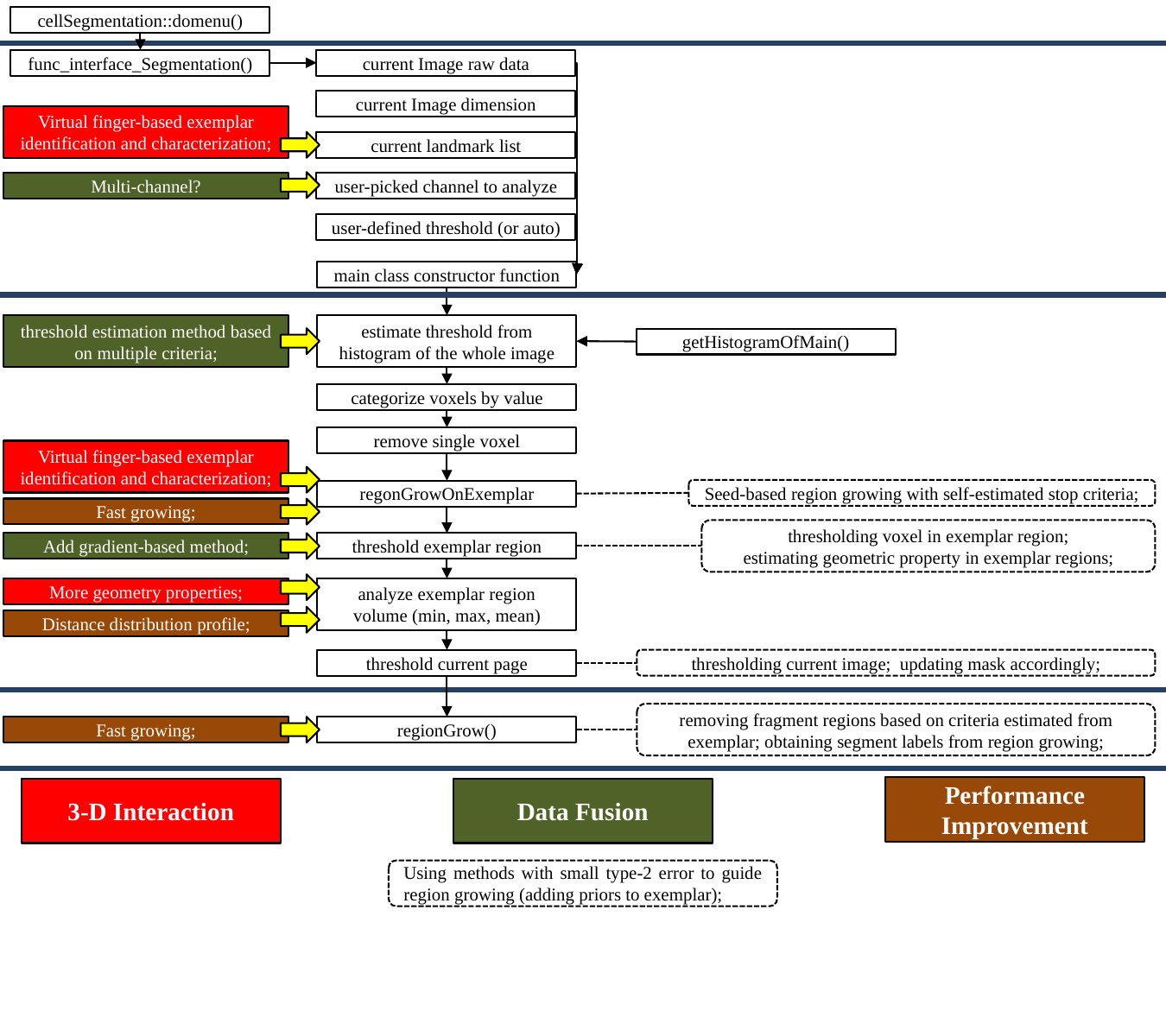

cellSegmentation::domenu()
func_interface_Segmentation()
current Image raw data
current Image dimension
Virtual finger-based exemplar identification and characterization;

current landmark list

Multi-channel?
user-picked channel to analyze
user-defined threshold (or auto)
main class constructor function
threshold estimation method based on multiple criteria;
estimate threshold from histogram of the whole image

getHistogramOfMain()
categorize voxels by value
remove single voxel
Virtual finger-based exemplar identification and characterization;

Seed-based region growing with self-estimated stop criteria;
regonGrowOnExemplar

Fast growing;
thresholding voxel in exemplar region;
estimating geometric property in exemplar regions;

Add gradient-based method;
threshold exemplar region

More geometry properties;
analyze exemplar region volume (min, max, mean)

Distance distribution profile;
threshold current page
thresholding current image;  updating mask accordingly;
removing fragment regions based on criteria estimated from exemplar; obtaining segment labels from region growing;

Fast growing;
regionGrow()
Performance Improvement
3-D Interaction
Data Fusion
Using methods with small type-2 error to guide region growing (adding priors to exemplar);